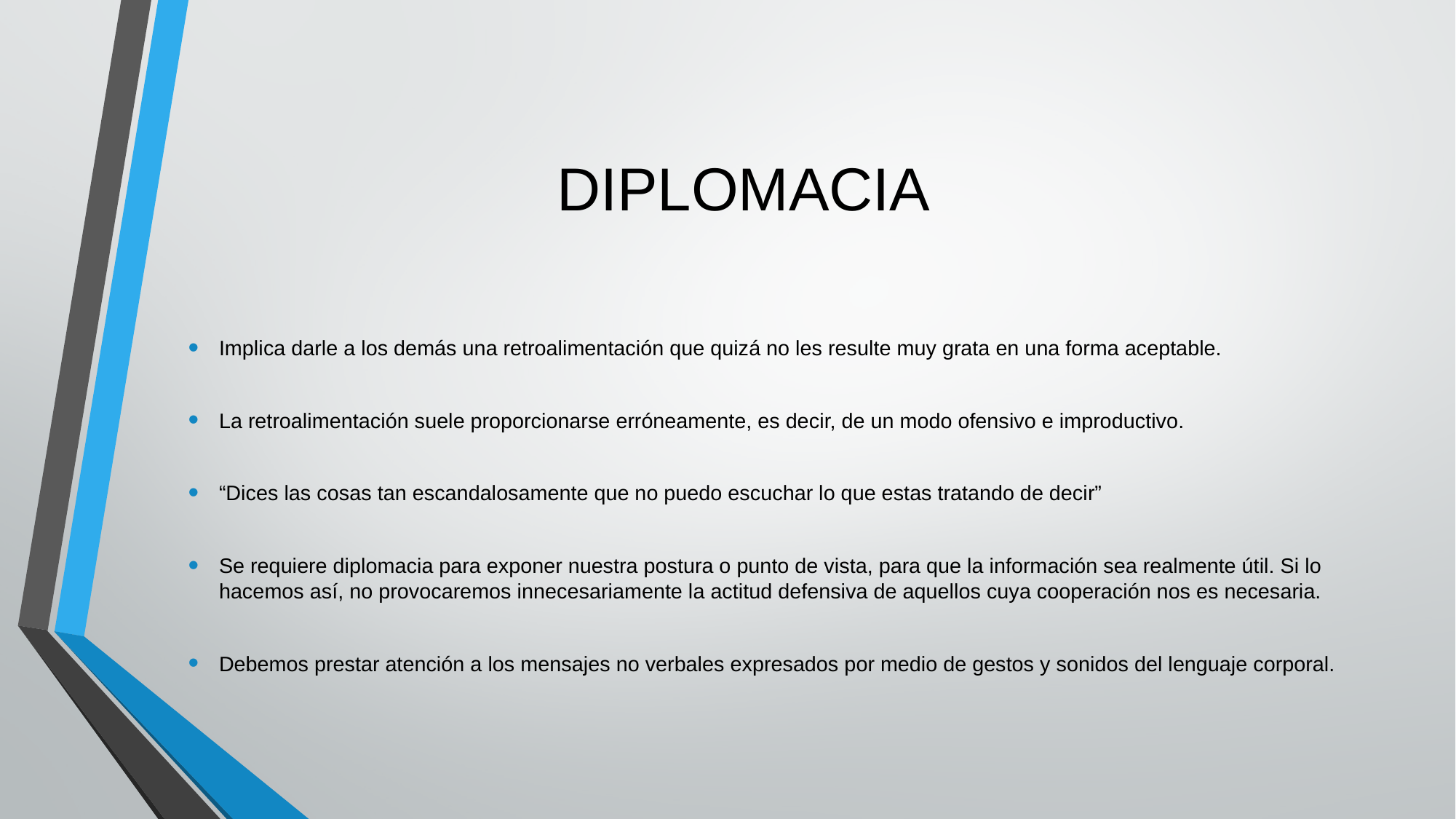

# DIPLOMACIA
Implica darle a los demás una retroalimentación que quizá no les resulte muy grata en una forma aceptable.

La retroalimentación suele proporcionarse erróneamente, es decir, de un modo ofensivo e improductivo.

“Dices las cosas tan escandalosamente que no puedo escuchar lo que estas tratando de decir”

Se requiere diplomacia para exponer nuestra postura o punto de vista, para que la información sea realmente útil. Si lo hacemos así, no provocaremos innecesariamente la actitud defensiva de aquellos cuya cooperación nos es necesaria.

Debemos prestar atención a los mensajes no verbales expresados por medio de gestos y sonidos del lenguaje corporal.